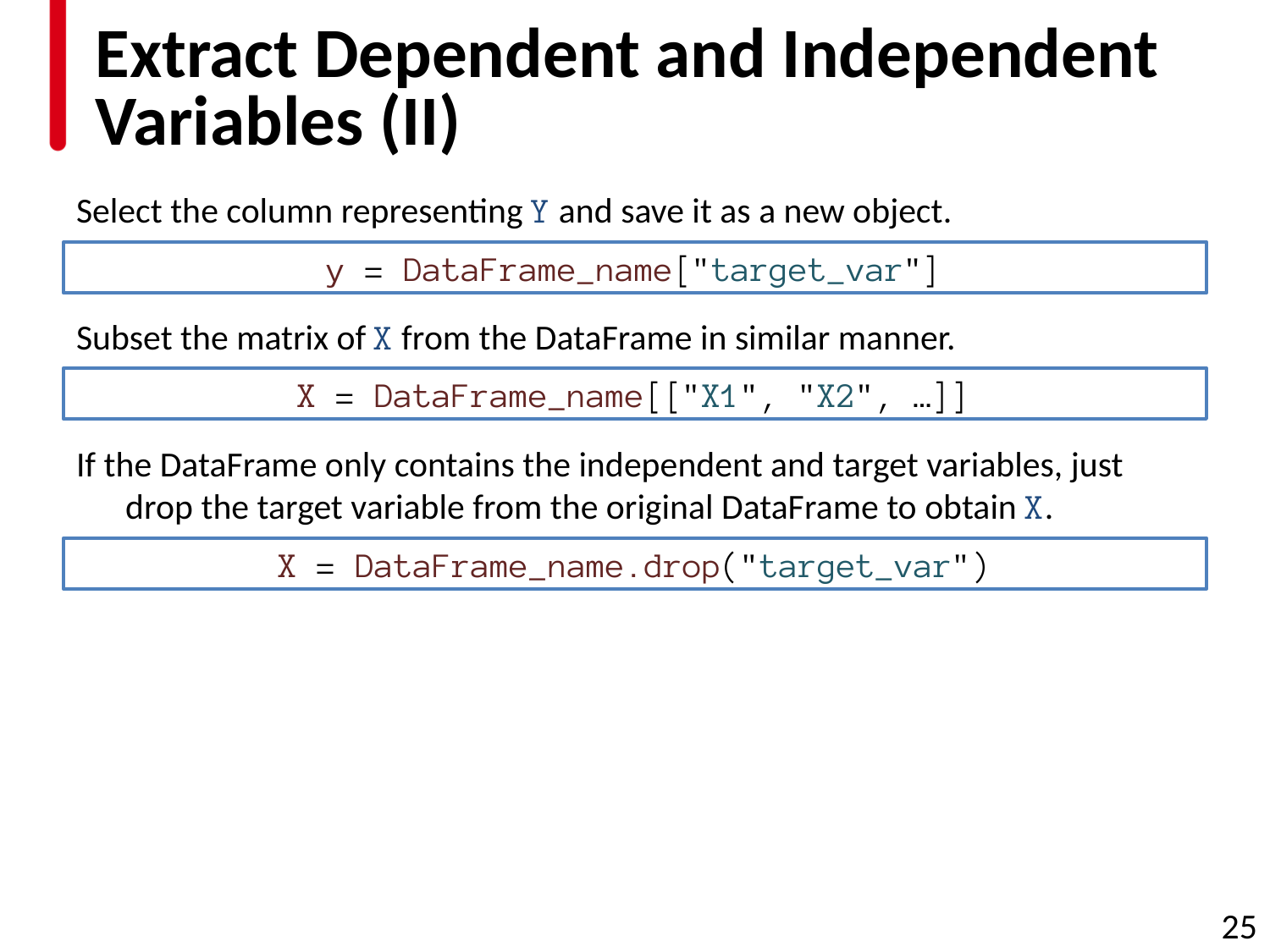

# Extract Dependent and Independent Variables (II)
Select the column representing Y and save it as a new object.

Subset the matrix of X from the DataFrame in similar manner.

If the DataFrame only contains the independent and target variables, just drop the target variable from the original DataFrame to obtain X.

y = DataFrame_name["target_var"]
X = DataFrame_name[["X1", "X2", …]]
X = DataFrame_name.drop("target_var")